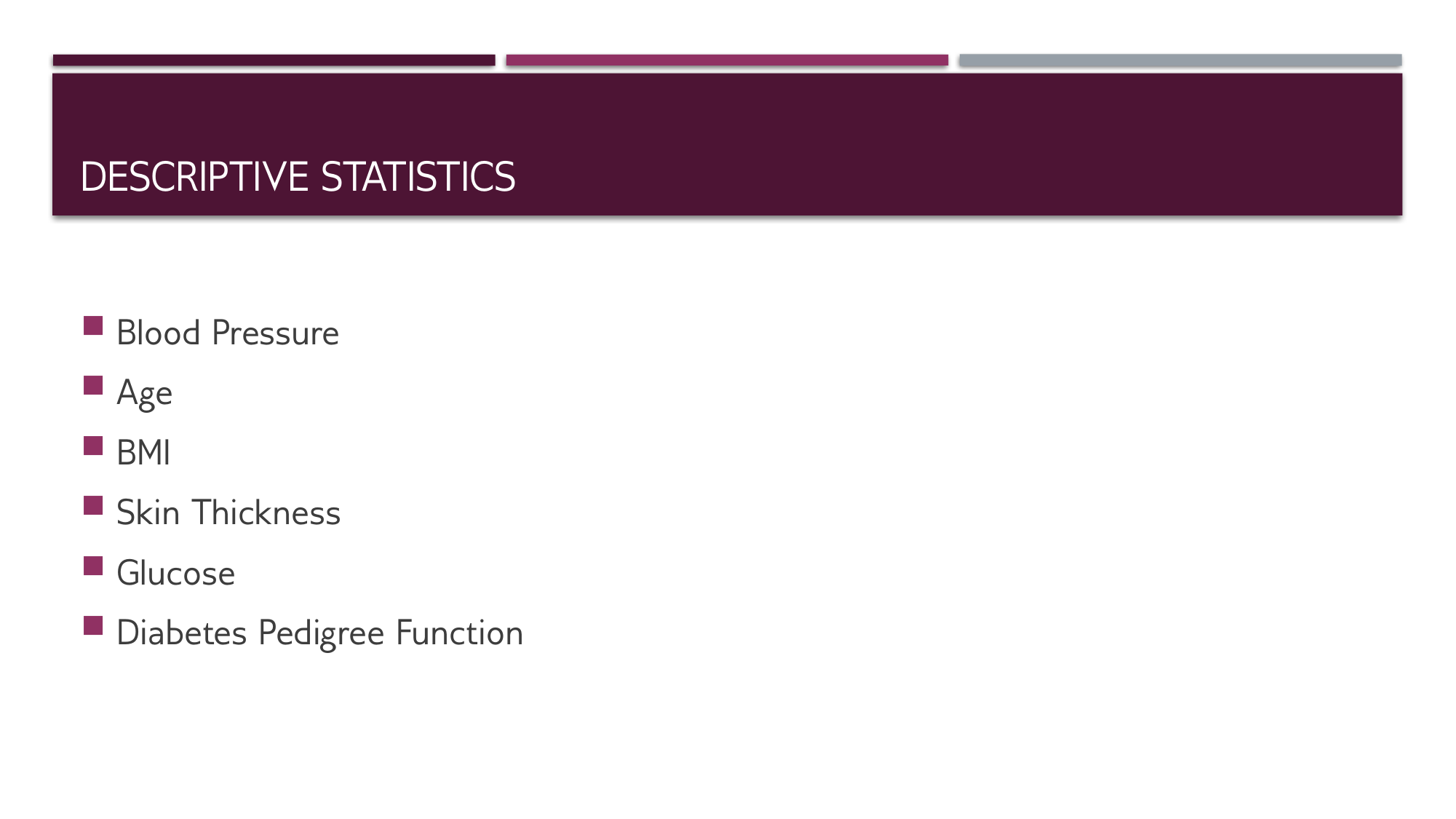

# Descriptive statistics
Blood Pressure
Age
BMI
Skin Thickness
Glucose
Diabetes Pedigree Function
BloodPressure         Age             BMI        SkinThickness      Glucose
 Min.   :  0.00   Min.   :21.00   Min.   : 0.00   Min.   : 0.00   Min.   :  0.0
 1st Qu.: 62.00   1st Qu.:24.00   1st Qu.:27.30   1st Qu.: 0.00   1st Qu.: 99.0
 Median : 72.00   Median :29.00   Median :32.00   Median :23.00   Median :117.0
 Mean   : 69.11   Mean   :33.24   Mean   :31.99   Mean   :20.54   Mean   :120.9
 3rd Qu.: 80.00   3rd Qu.:41.00   3rd Qu.:36.60   3rd Qu.:32.00   3rd Qu.:140.2
 Max.   :122.00   Max.   :81.00   Max.   :67.10   Max.   :99.00   Max.   :199.0
 DiabetesPedigreeFunction    Outcome
 Min.   :0.0780           Min.   :0.000
 1st Qu.:0.2437           1st Qu.:0.000
 Median :0.3725           Median :0.000
 Mean   :0.4719           Mean   :0.349
 3rd Qu.:0.6262           3rd Qu.:1.000
 Max.   :2.4200           Max.   :1.000